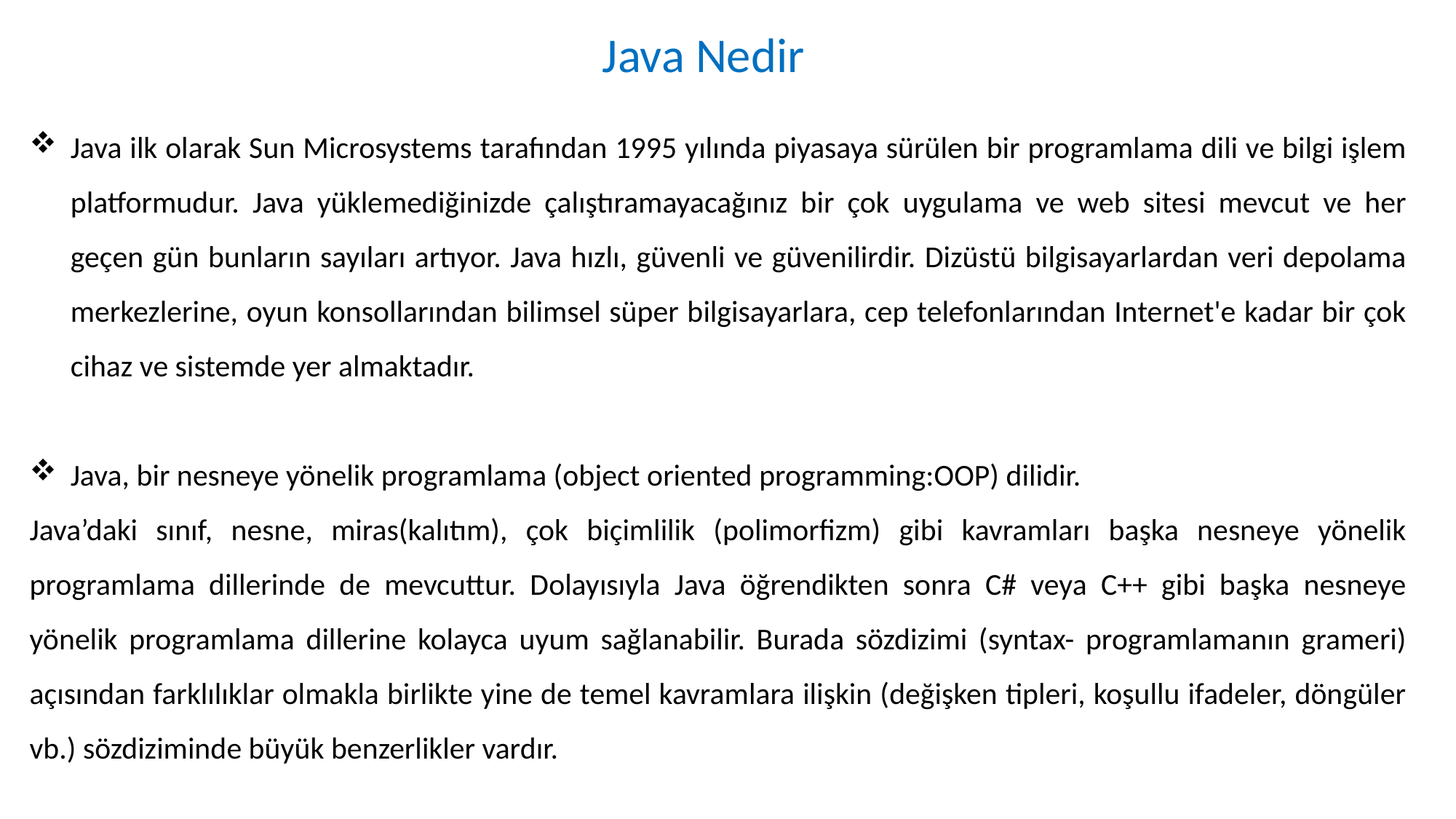

Java Nedir
Java ilk olarak Sun Microsystems tarafından 1995 yılında piyasaya sürülen bir programlama dili ve bilgi işlem platformudur. Java yüklemediğinizde çalıştıramayacağınız bir çok uygulama ve web sitesi mevcut ve her geçen gün bunların sayıları artıyor. Java hızlı, güvenli ve güvenilirdir. Dizüstü bilgisayarlardan veri depolama merkezlerine, oyun konsollarından bilimsel süper bilgisayarlara, cep telefonlarından Internet'e kadar bir çok cihaz ve sistemde yer almaktadır.

Java, bir nesneye yönelik programlama (object oriented programming:OOP) dilidir.
Java’daki sınıf, nesne, miras(kalıtım), çok biçimlilik (polimorfizm) gibi kavramları başka nesneye yönelik programlama dillerinde de mevcuttur. Dolayısıyla Java öğrendikten sonra C# veya C++ gibi başka nesneye yönelik programlama dillerine kolayca uyum sağlanabilir. Burada sözdizimi (syntax- programlamanın grameri) açısından farklılıklar olmakla birlikte yine de temel kavramlara ilişkin (değişken tipleri, koşullu ifadeler, döngüler vb.) sözdiziminde büyük benzerlikler vardır.